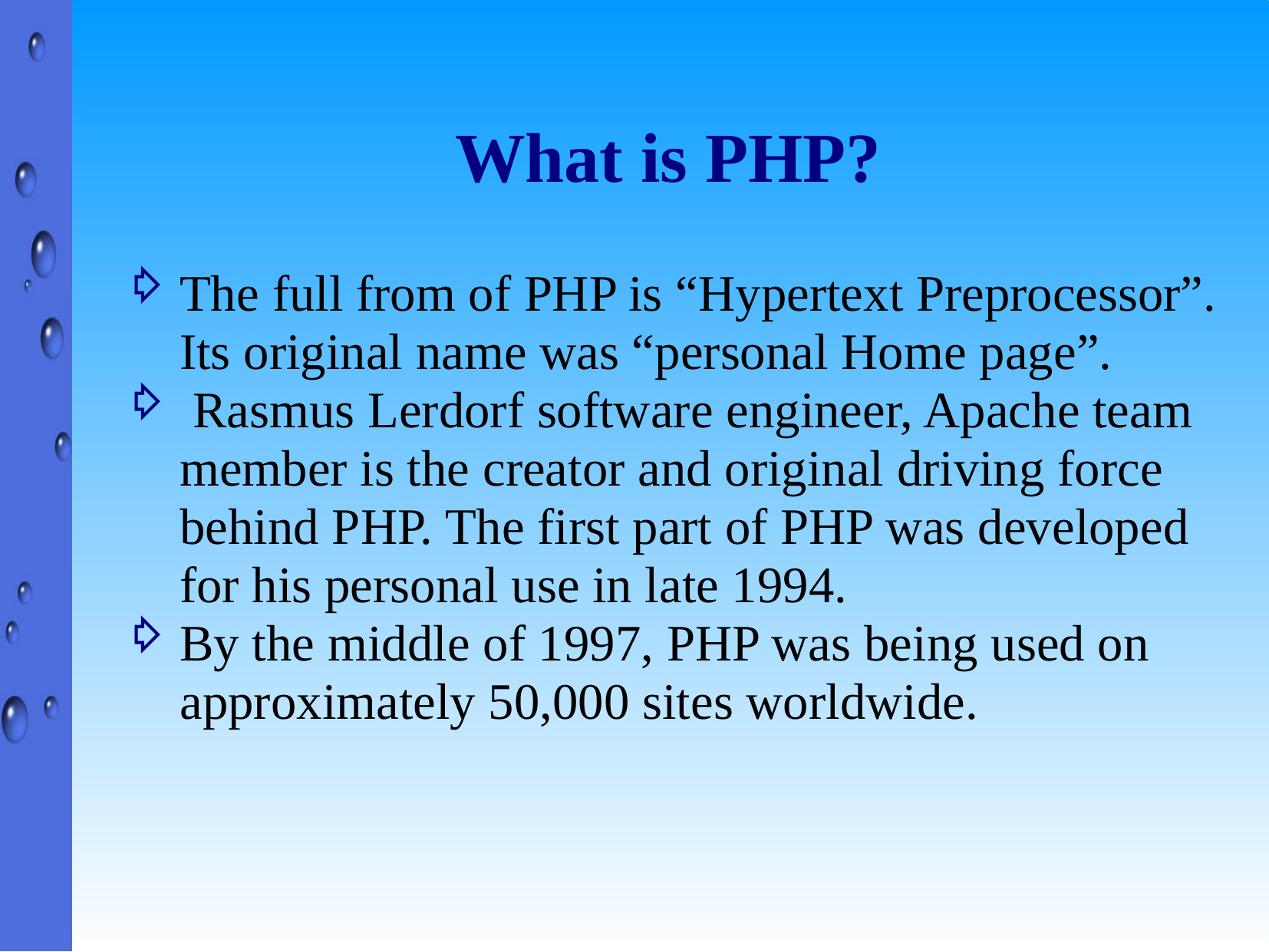

# What is PHP?
The full from of PHP is “Hypertext Preprocessor”. Its original name was “personal Home page”.
 Rasmus Lerdorf software engineer, Apache team member is the creator and original driving force behind PHP. The first part of PHP was developed for his personal use in late 1994.
By the middle of 1997, PHP was being used on approximately 50,000 sites worldwide.